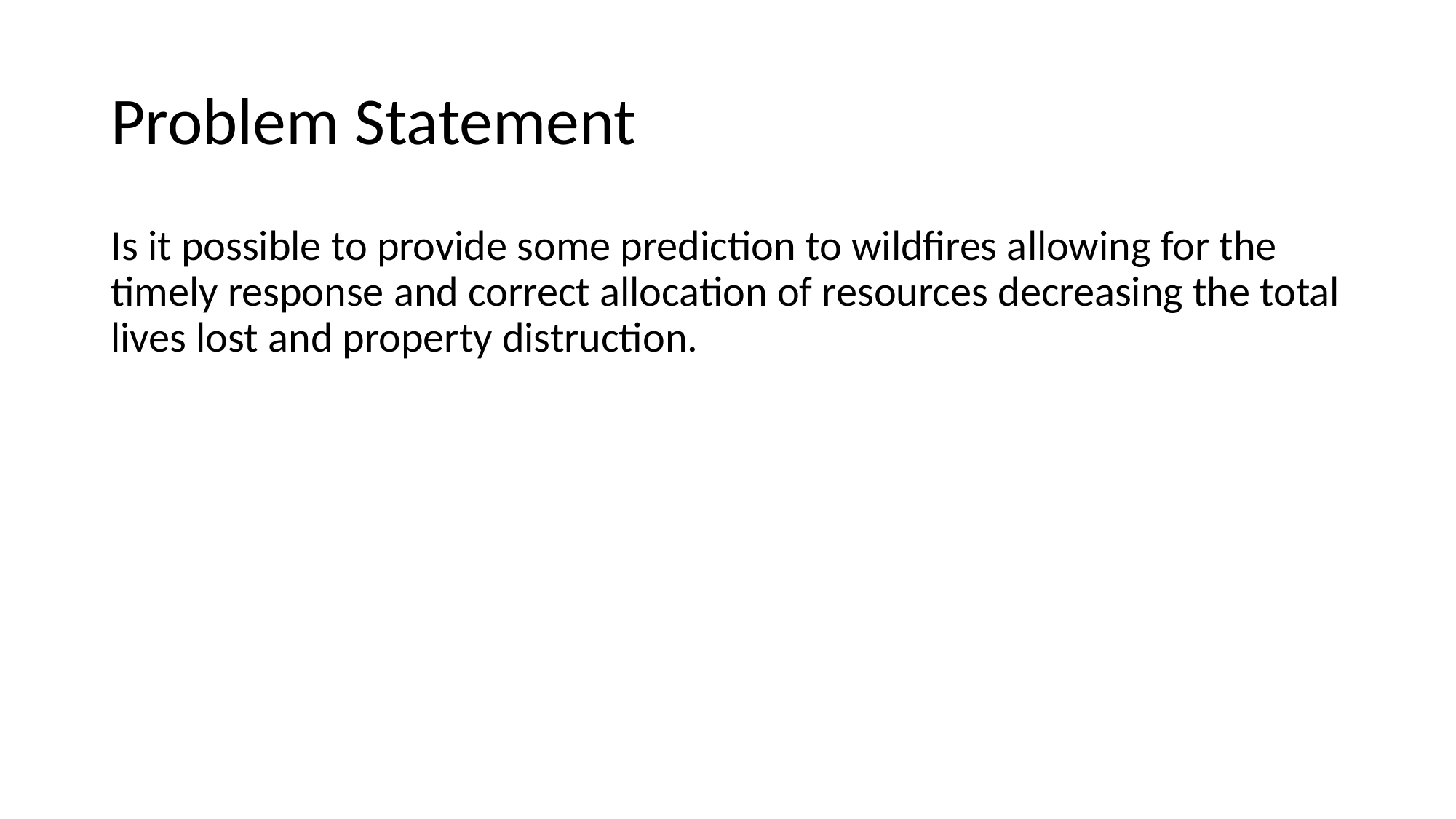

# Problem Statement
Is it possible to provide some prediction to wildfires allowing for the timely response and correct allocation of resources decreasing the total lives lost and property distruction.